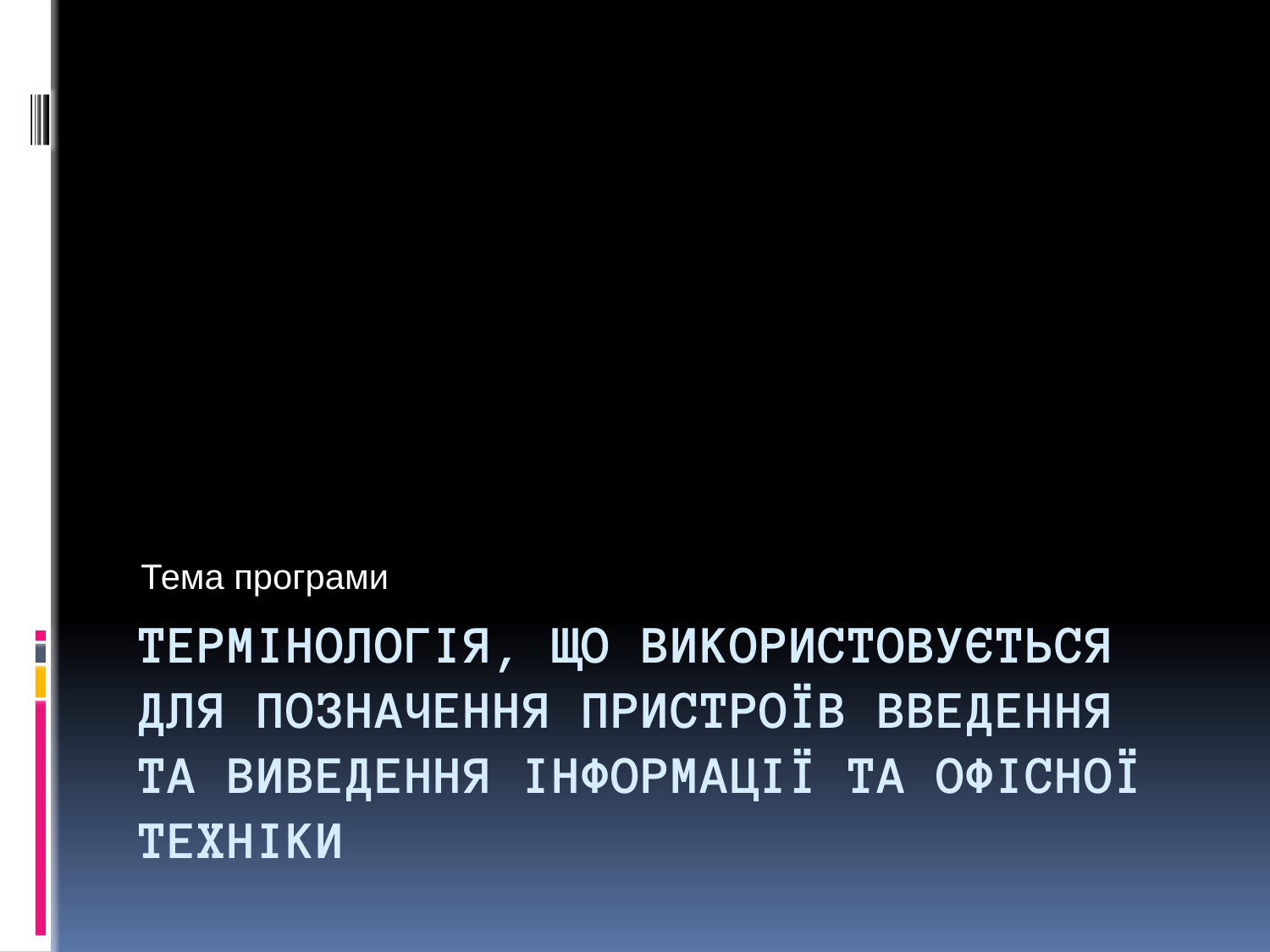

Тема програми
# Термінологія, що використовується для позначення пристроїв введення та виведення інформації та офісної техніки